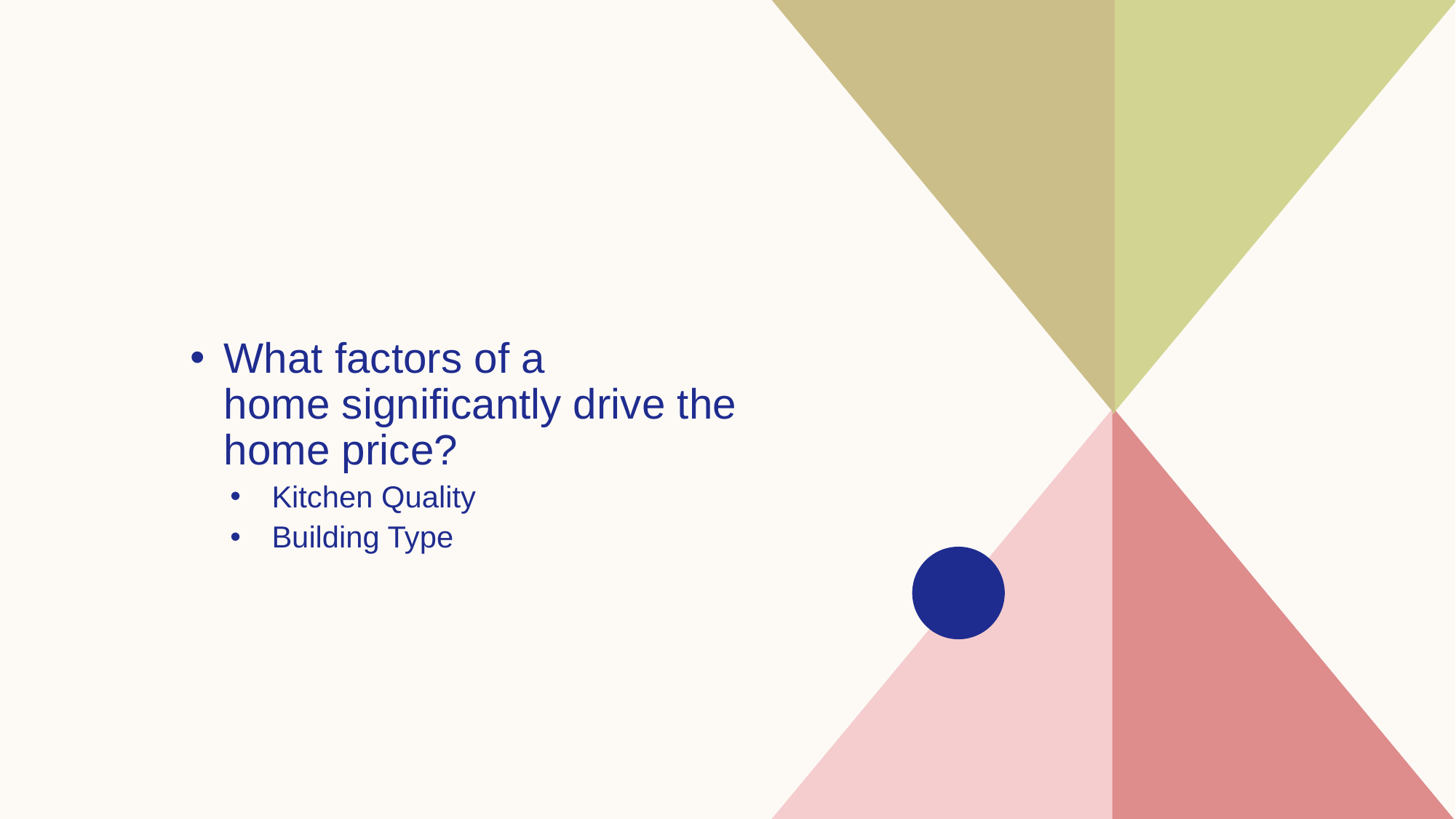

What factors of a home significantly drive the home price?
Kitchen Quality
Building Type